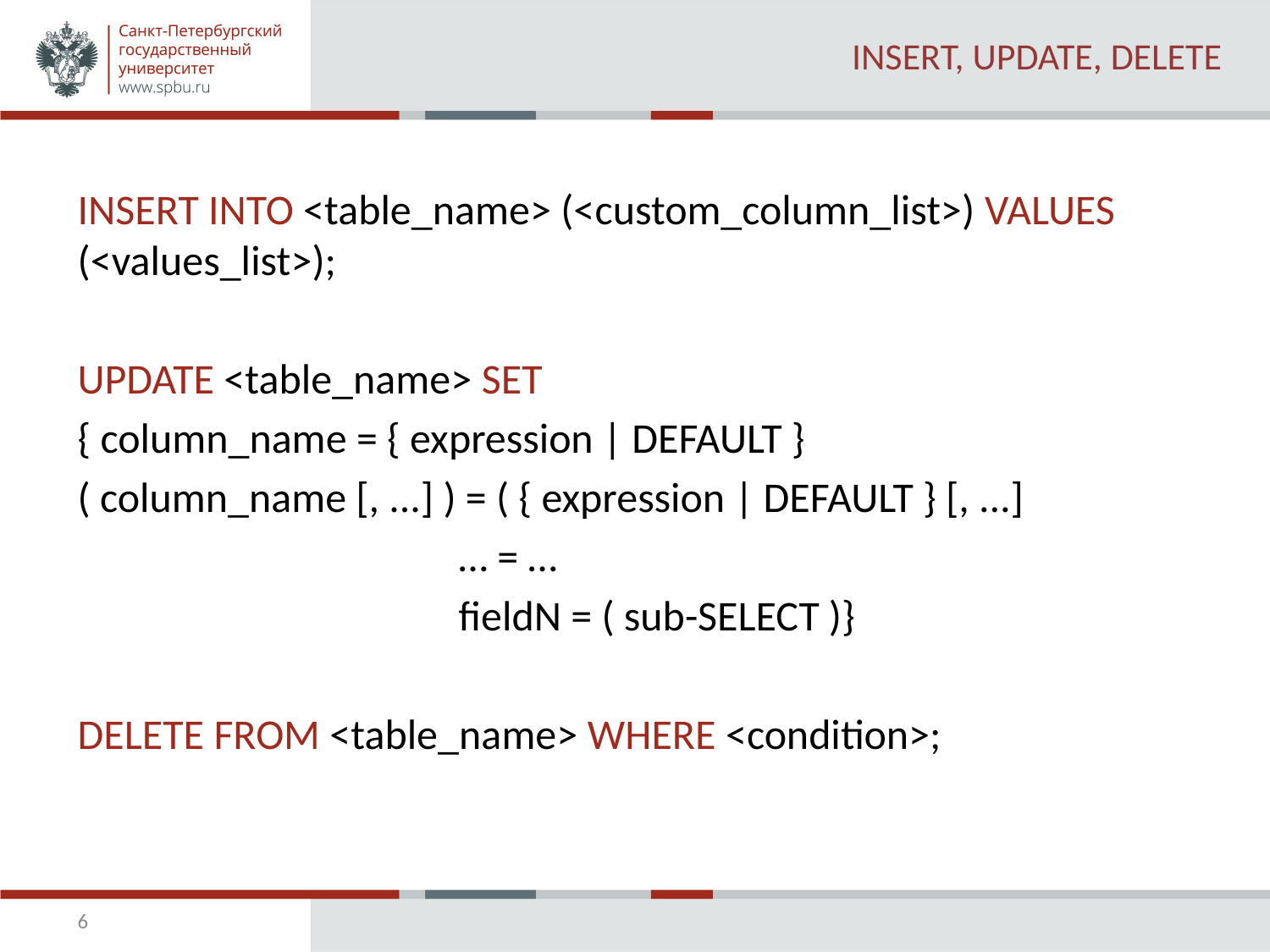

# INSERT, UPDATE, DELETE
INSERT INTO <table_name> (<custom_column_list>) VALUES (<values_list>);

UPDATE <table_name> SET
{ column_name = { expression | DEFAULT }
( column_name [, ...] ) = ( { expression | DEFAULT } [, ...]
			… = …
			fieldN = ( sub-SELECT )}

DELETE FROM <table_name> WHERE <condition>;
6